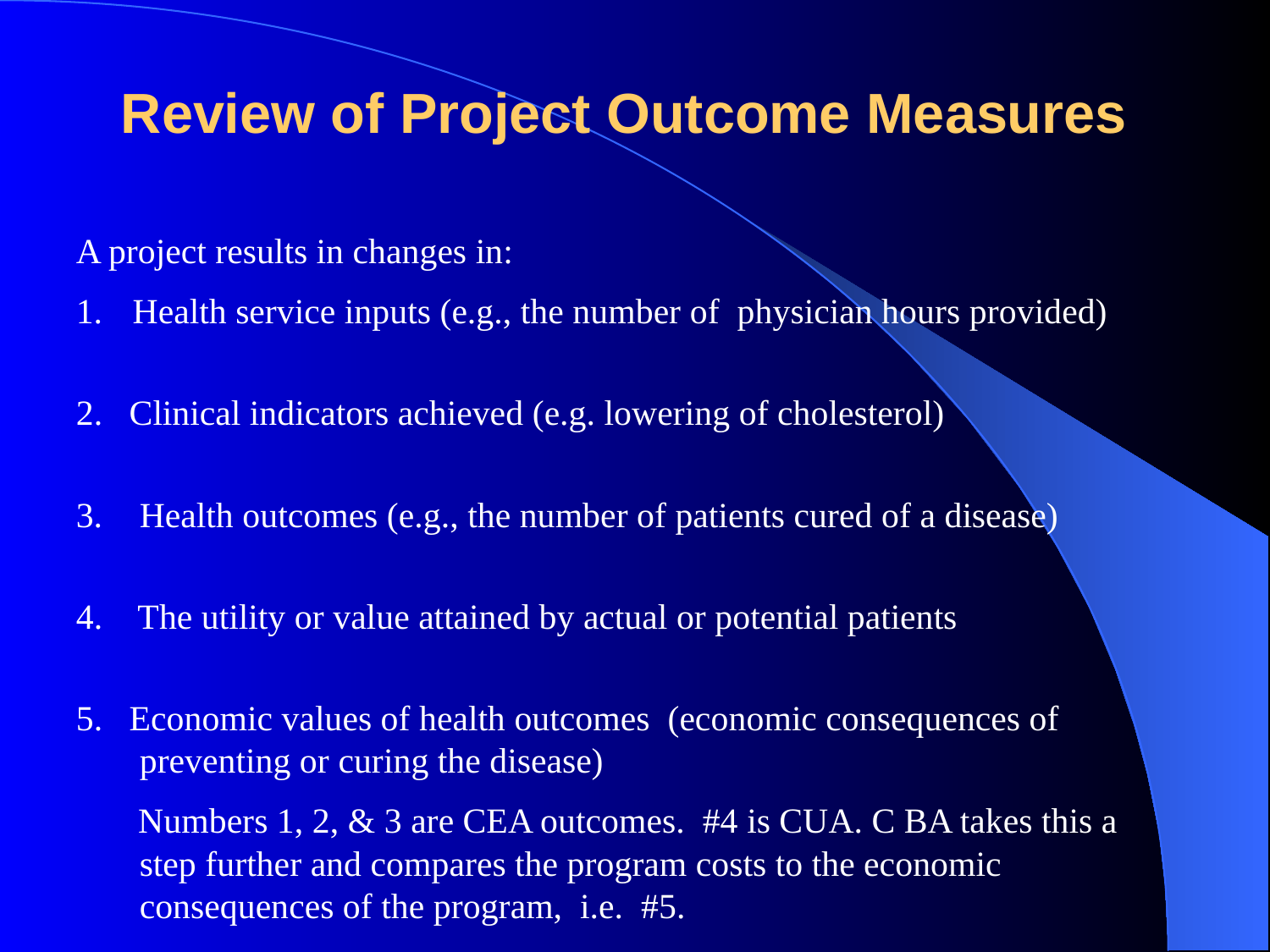

# Review of Project Outcome Measures
A project results in changes in:
   Health service inputs (e.g., the number of  physician hours provided)

2.   Clinical indicators achieved (e.g. lowering of cholesterol)

Health outcomes (e.g., the number of patients cured of a disease)

4.    The utility or value attained by actual or potential patients

5.   Economic values of health outcomes  (economic consequences of     	preventing or curing the disease)
       Numbers 1, 2, & 3 are CEA outcomes.  #4 is CUA. C BA takes this a step further and compares the program costs to the economic consequences of the program,  i.e.  #5.